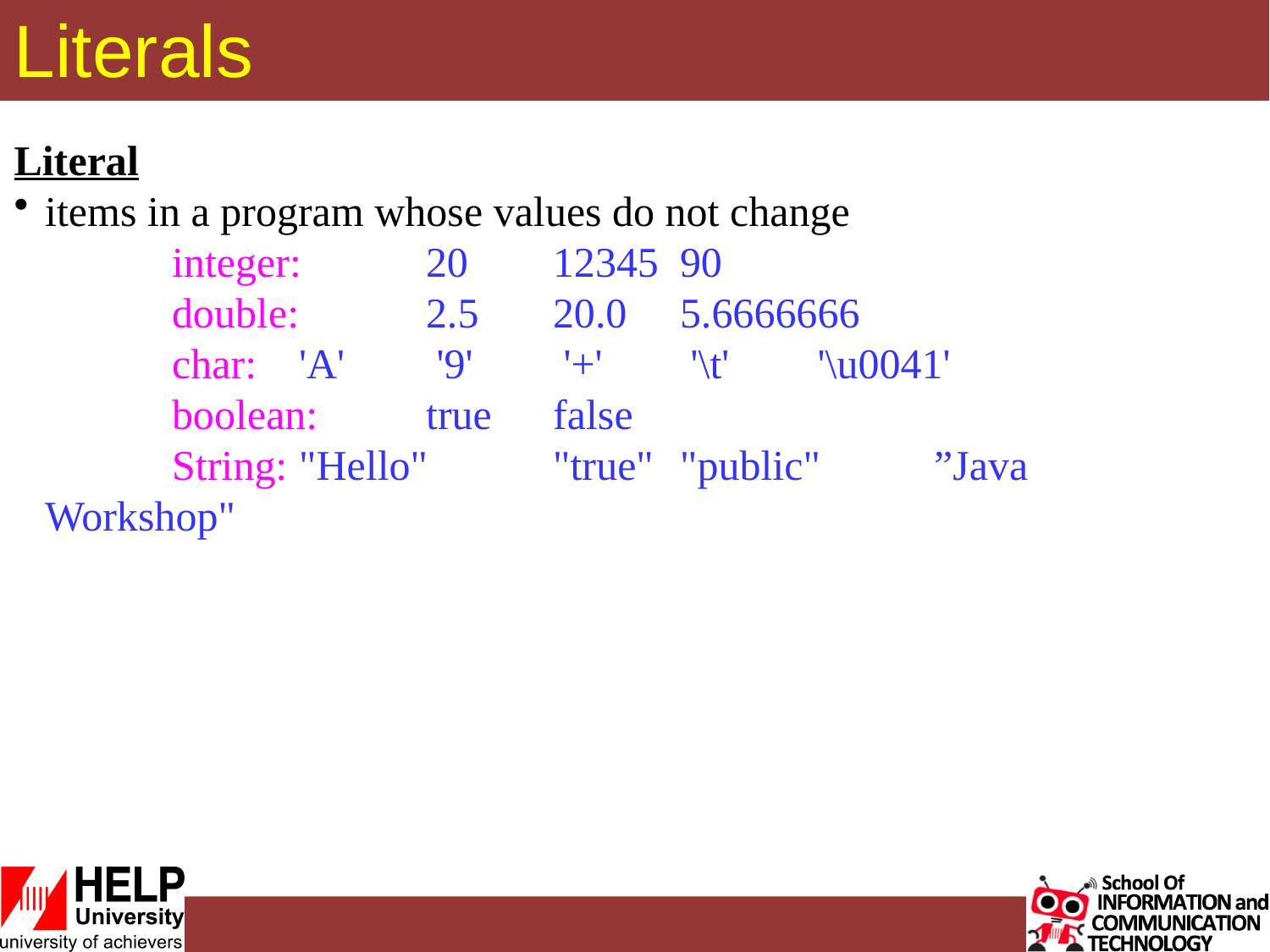

# Literals
Literal
items in a program whose values do not change
		integer:	20	12345	90
		double:	2.5	20.0	5.6666666
		char:	'A'	 '9'	 '+'	 '\t'	 '\u0041'
		boolean:	true	false
		String:	"Hello"	"true"	"public"	”Java Workshop"